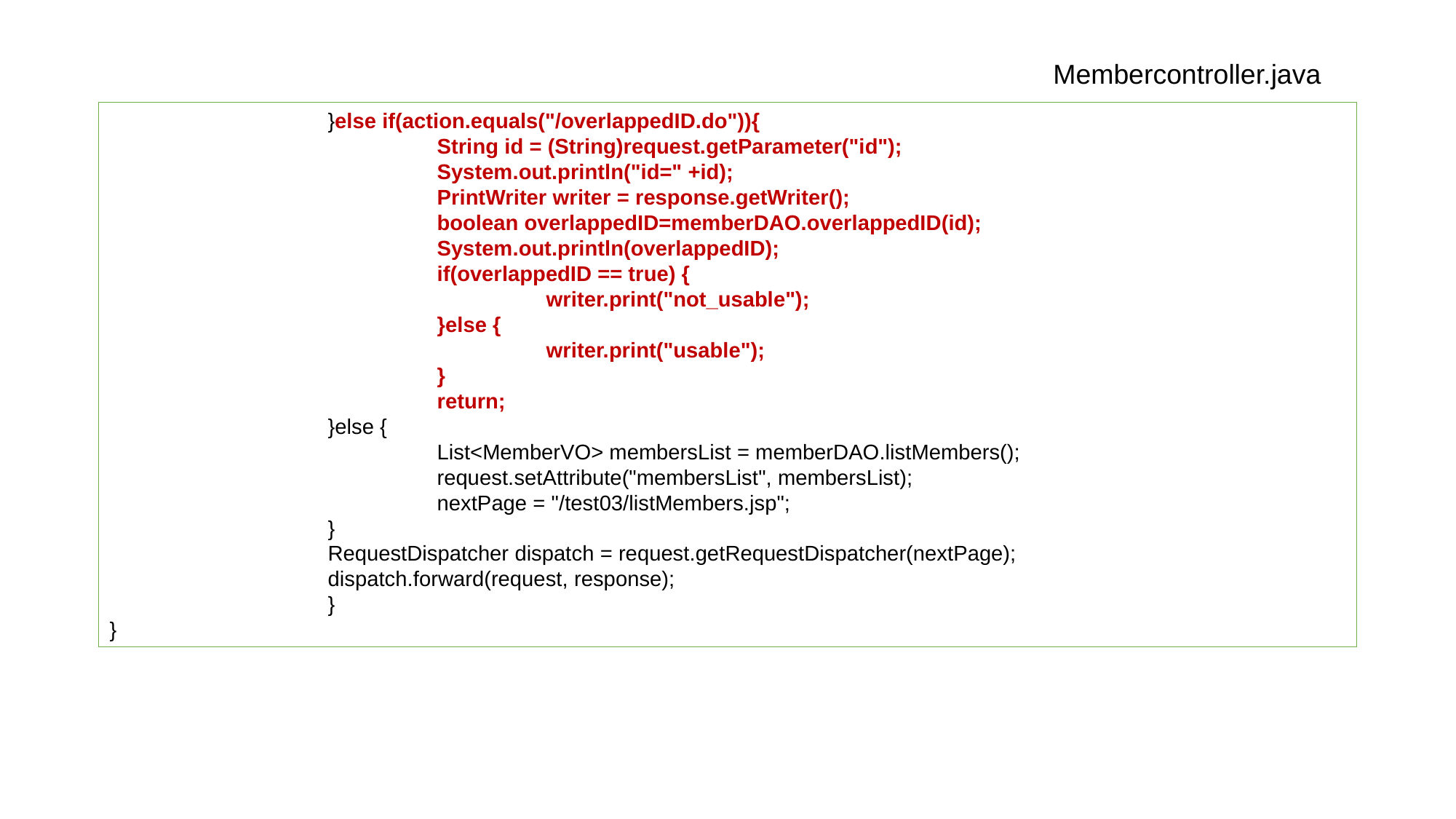

Membercontroller.java
		}else if(action.equals("/overlappedID.do")){
			String id = (String)request.getParameter("id");
			System.out.println("id=" +id);
			PrintWriter writer = response.getWriter();
			boolean overlappedID=memberDAO.overlappedID(id);
			System.out.println(overlappedID);
			if(overlappedID == true) {
				writer.print("not_usable");
			}else {
				writer.print("usable");
			}
			return;
		}else {
			List<MemberVO> membersList = memberDAO.listMembers();
			request.setAttribute("membersList", membersList);
			nextPage = "/test03/listMembers.jsp";
		}
		RequestDispatcher dispatch = request.getRequestDispatcher(nextPage);
		dispatch.forward(request, response);
		}
}